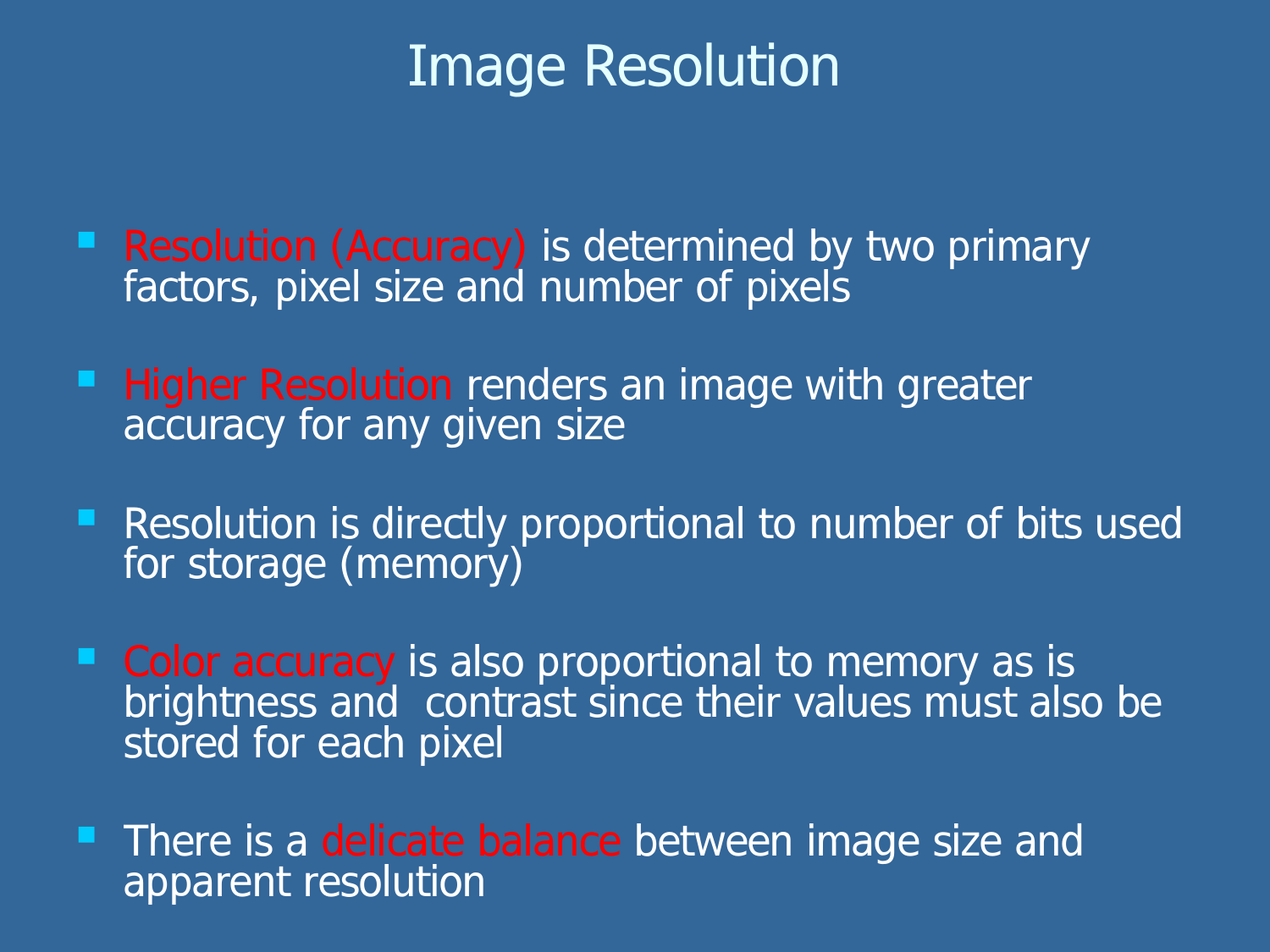

# Image Resolution
Resolution (Accuracy) is determined by two primary factors, pixel size and number of pixels

Higher Resolution renders an image with greater accuracy for any given size

Resolution is directly proportional to number of bits used for storage (memory)

Color accuracy is also proportional to memory as is brightness and  contrast since their values must also be stored for each pixel

There is a delicate balance between image size and apparent resolution